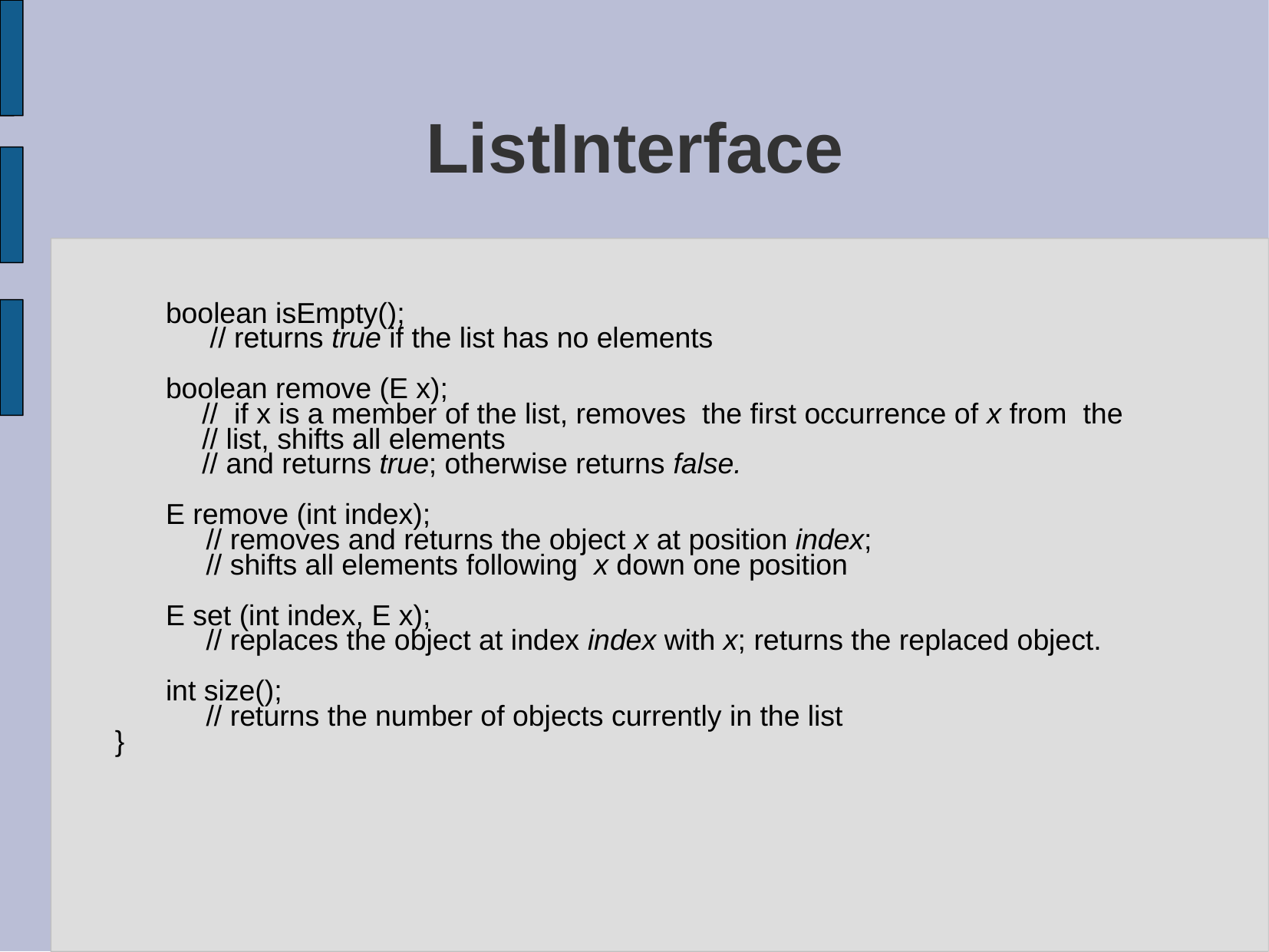

# ListInterface

boolean isEmpty();
 // returns true if the list has no elements
boolean remove (E x);
	//  if x is a member of the list, removes  the first occurrence of x from  the
	// list, shifts all elements
	// and returns true; otherwise returns false.
E remove (int index);
     // removes and returns the object x at position index;
     // shifts all elements following  x down one position
E set (int index, E x);
     // replaces the object at index index with x; returns the replaced object.
int size();
     // returns the number of objects currently in the list
 }